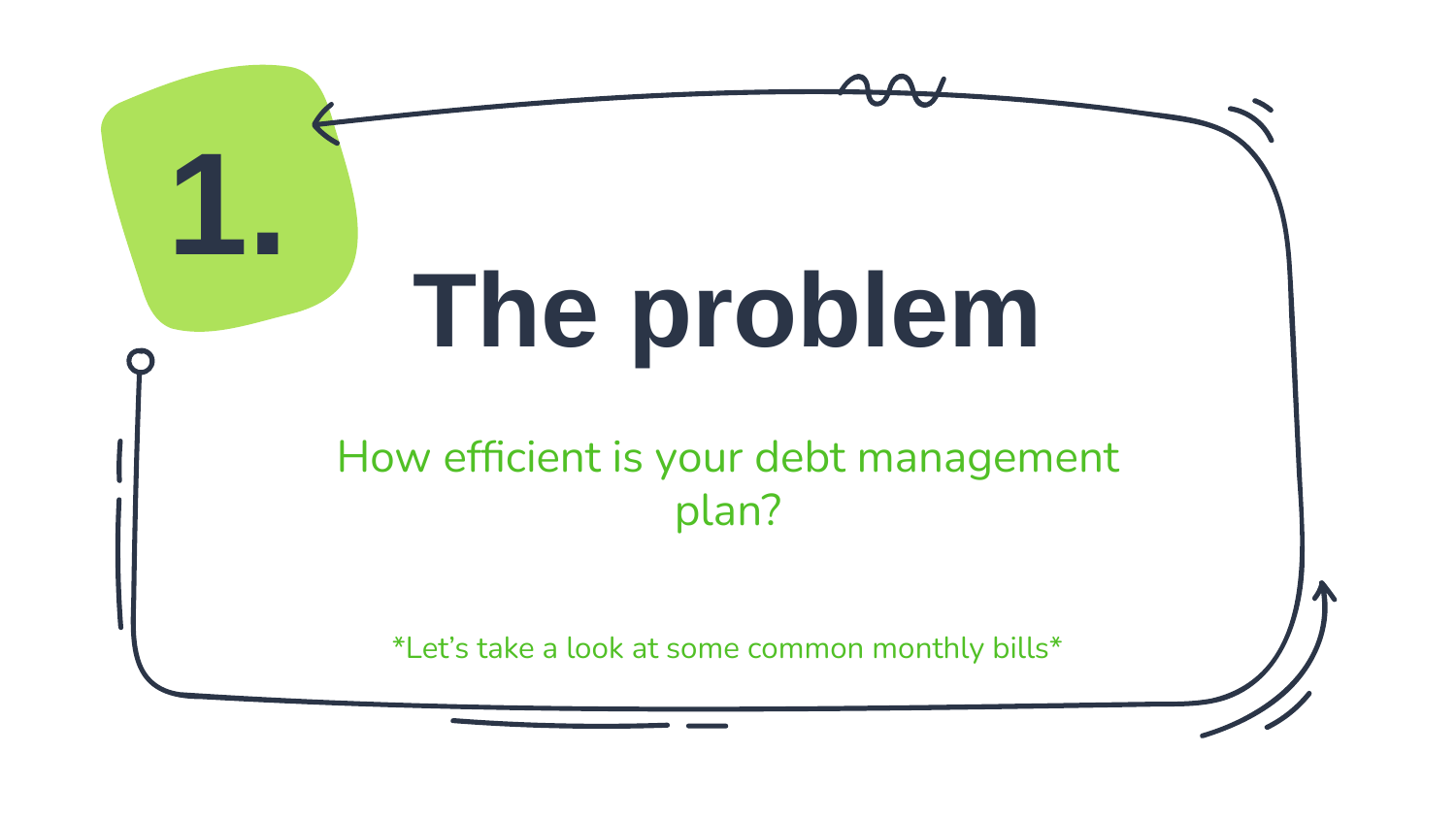

1.
# The problem
How efficient is your debt management plan?

*Let’s take a look at some common monthly bills*